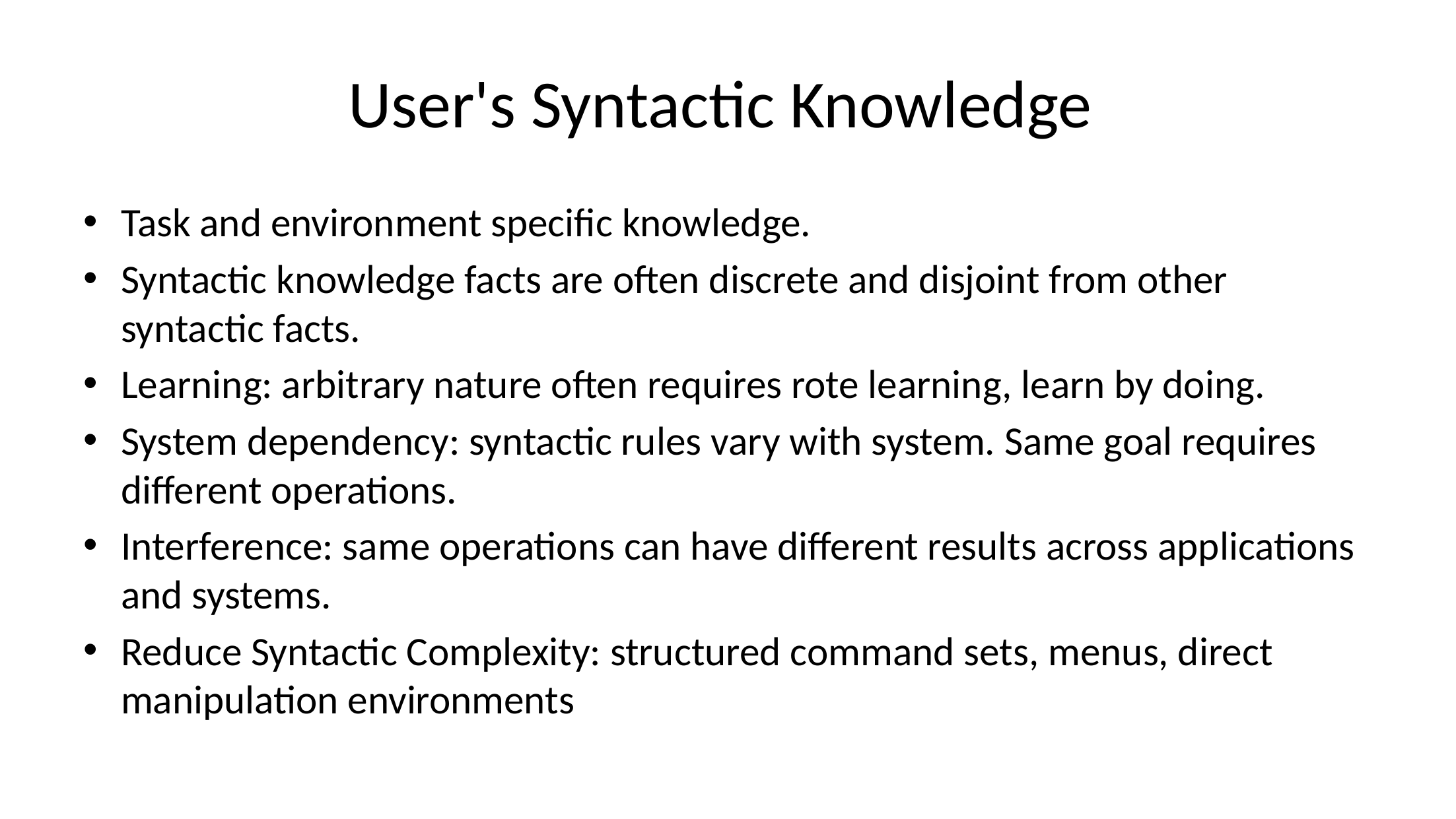

# User's Syntactic Knowledge
Task and environment specific knowledge.
Syntactic knowledge facts are often discrete and disjoint from other syntactic facts.
Learning: arbitrary nature often requires rote learning, learn by doing.
System dependency: syntactic rules vary with system. Same goal requires different operations.
Interference: same operations can have different results across applications and systems.
Reduce Syntactic Complexity: structured command sets, menus, direct manipulation environments